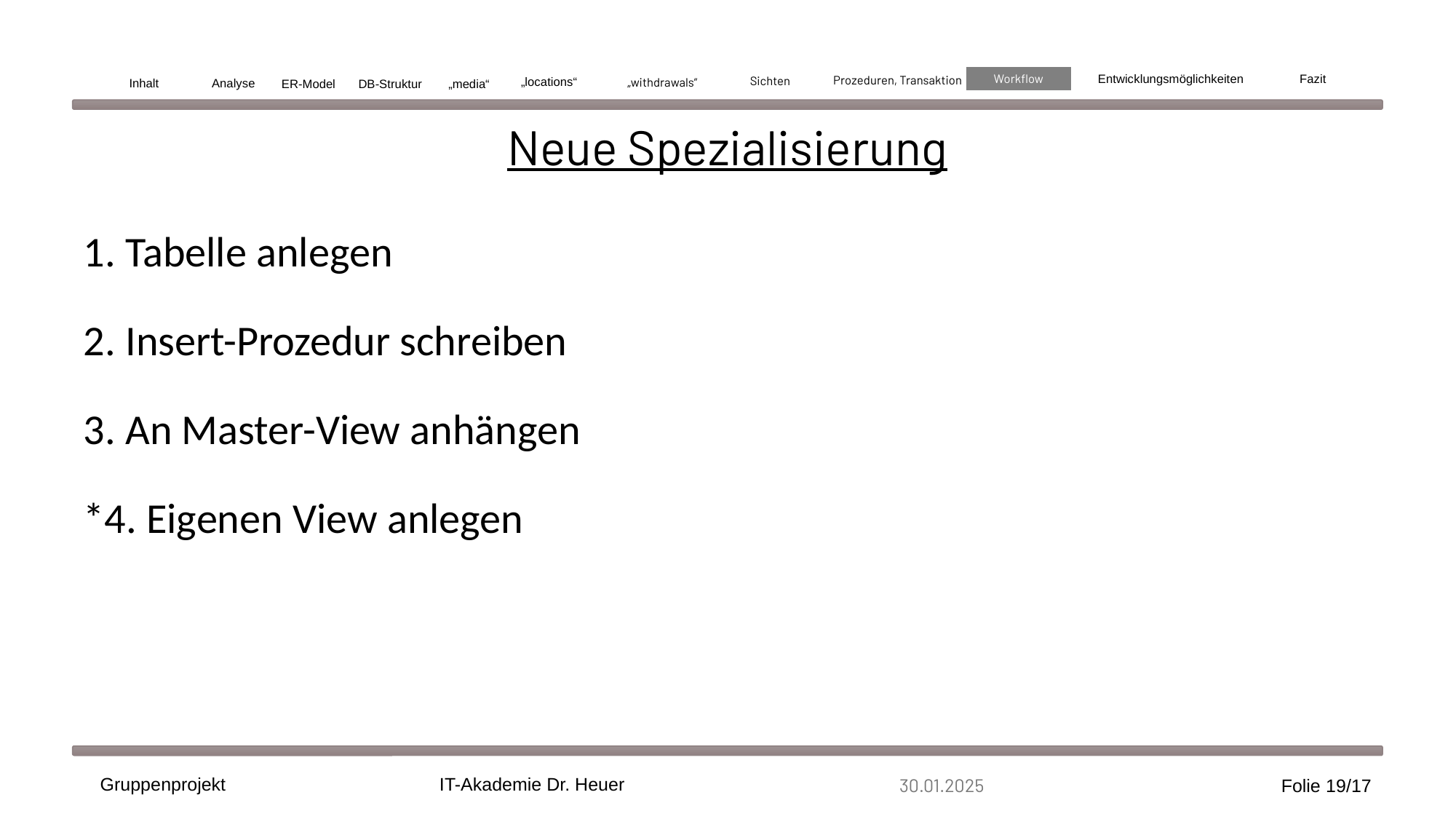

Prozeduren, Transaktion
Fazit
Workflow
„locations“
Entwicklungsmöglichkeiten
„withdrawals“
Sichten
„media“
Inhalt
Analyse
DB-Struktur
ER-Model
Neue Spezialisierung
1. Tabelle anlegen
2. Insert-Prozedur schreiben
3. An Master-View anhängen
*4. Eigenen View anlegen
Gruppenprojekt
IT-Akademie Dr. Heuer
30.01.2025